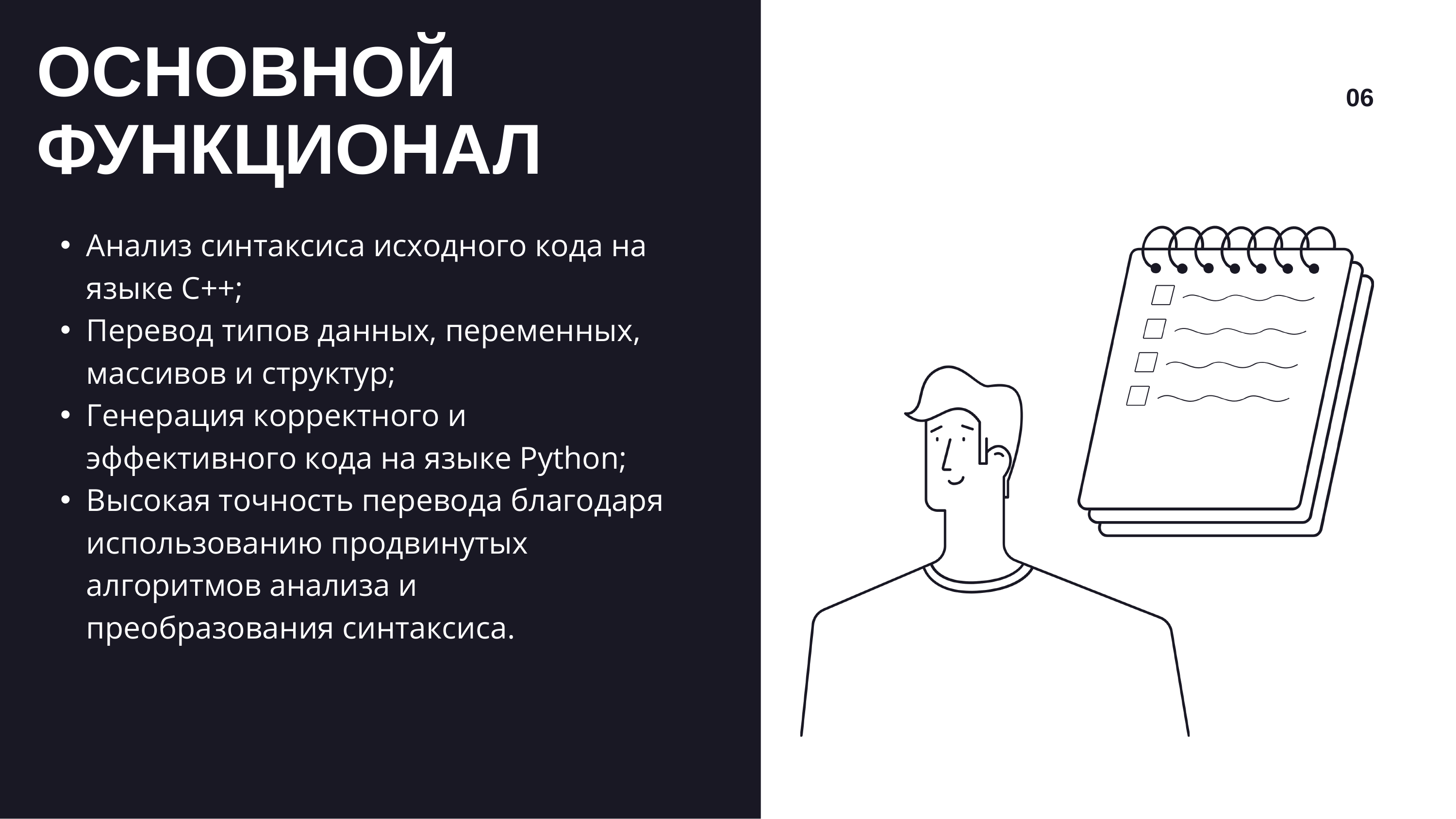

ОСНОВНОЙ ФУНКЦИОНАЛ
06
Анализ синтаксиса исходного кода на языке C++;
Перевод типов данных, переменных, массивов и структур;
Генерация корректного и эффективного кода на языке Python;
Высокая точность перевода благодаря использованию продвинутых алгоритмов анализа и преобразования синтаксиса.